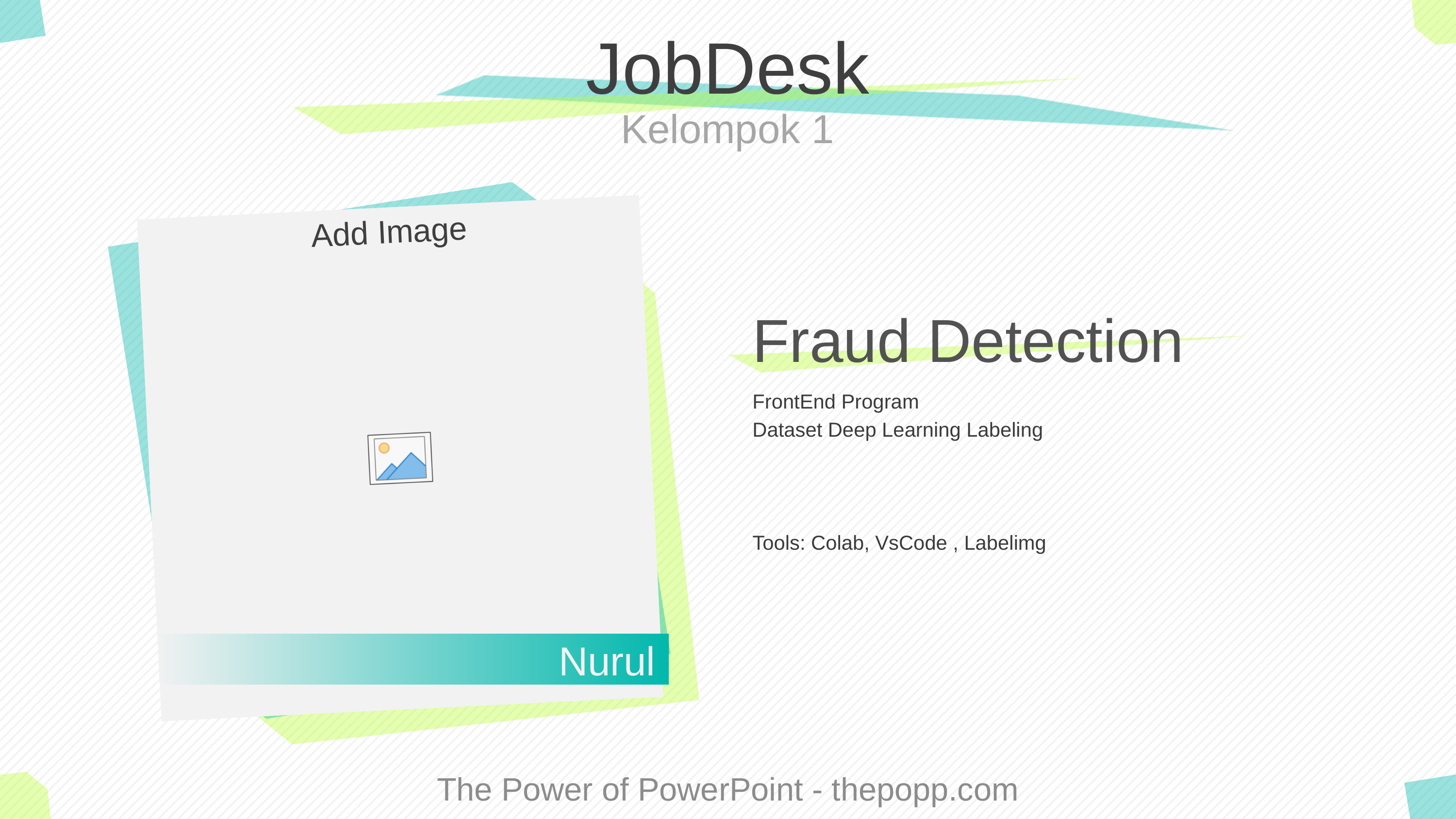

# JobDesk
Kelompok 1

Fraud Detection
FrontEnd Program
Dataset Deep Learning Labeling

Tools: Colab, VsCode , Labelimg
Nurul